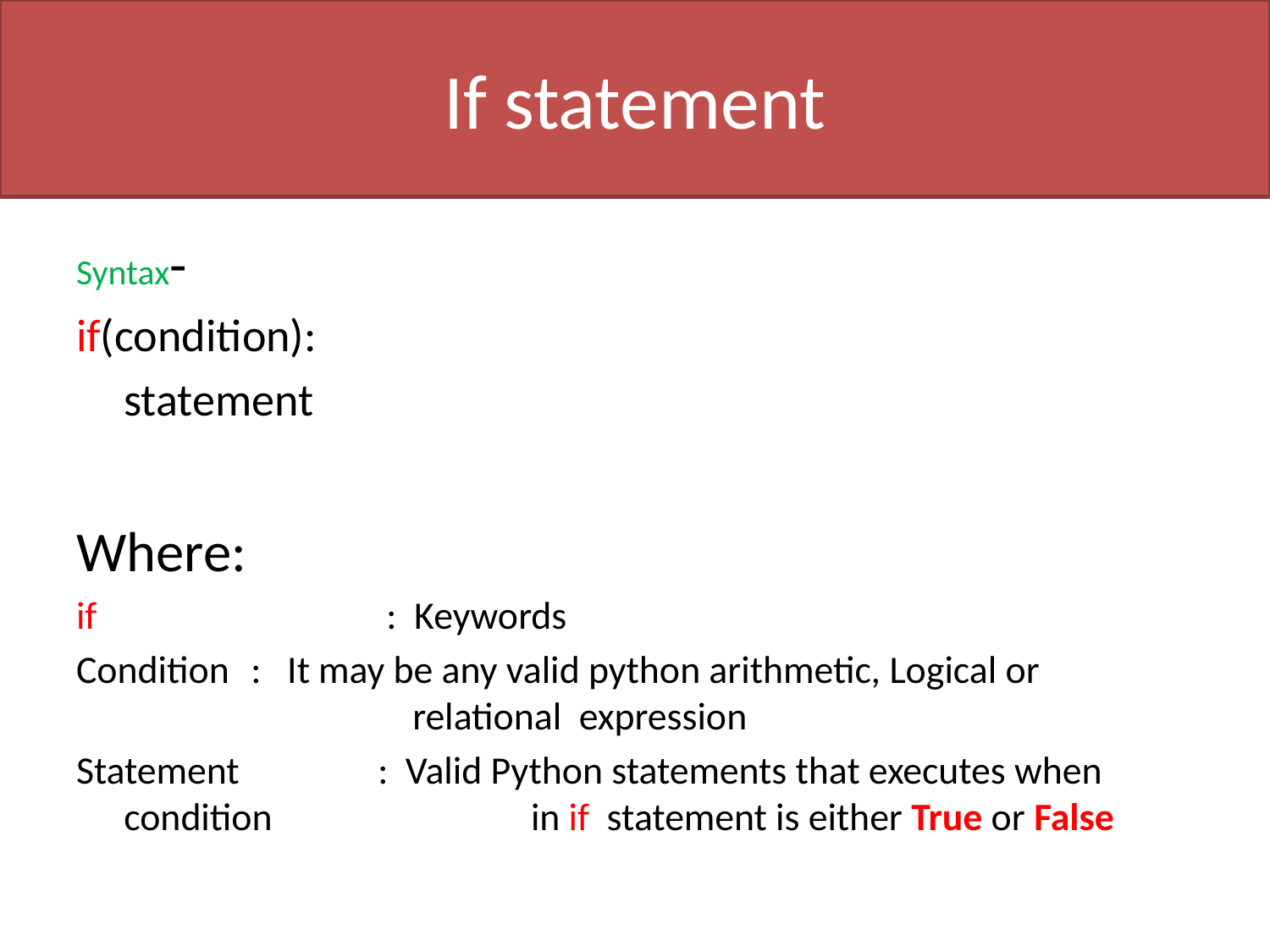

# If statement
Syntax-
if(condition):
	statement

Where:
if		  	 :  Keywords
Condition	:   It may be any valid python arithmetic, Logical or 			    relational  expression
Statement  	:  Valid Python statements that executes when condition 		   in if  statement is either True or False